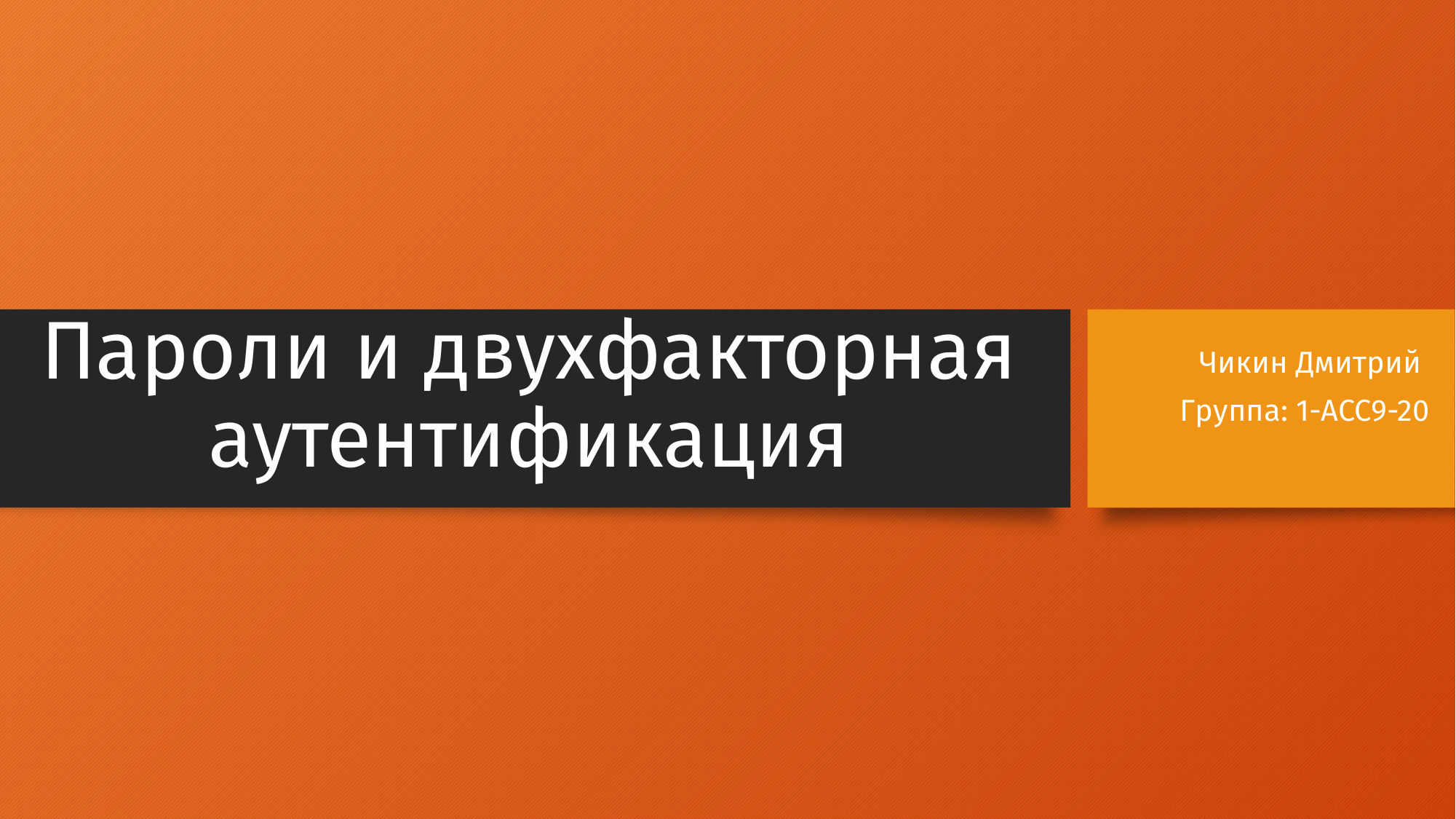

# Пароли и двухфакторная аутентификация
Чикин Дмитрий
Группа: 1-АСС9-20